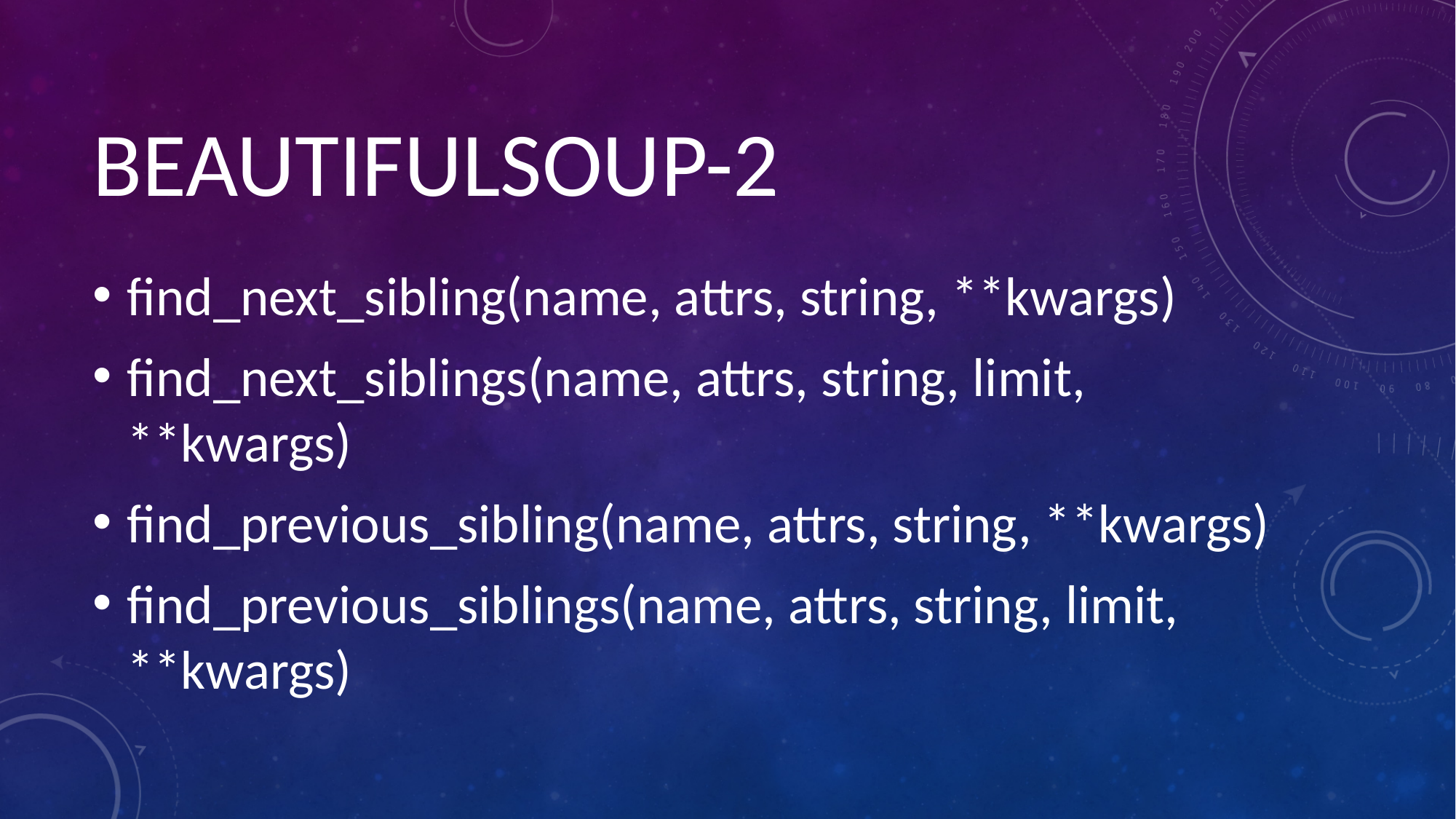

# Beautifulsoup-2
find_next_sibling(name, attrs, string, **kwargs)
find_next_siblings(name, attrs, string, limit, **kwargs)
find_previous_sibling(name, attrs, string, **kwargs)
find_previous_siblings(name, attrs, string, limit, **kwargs)